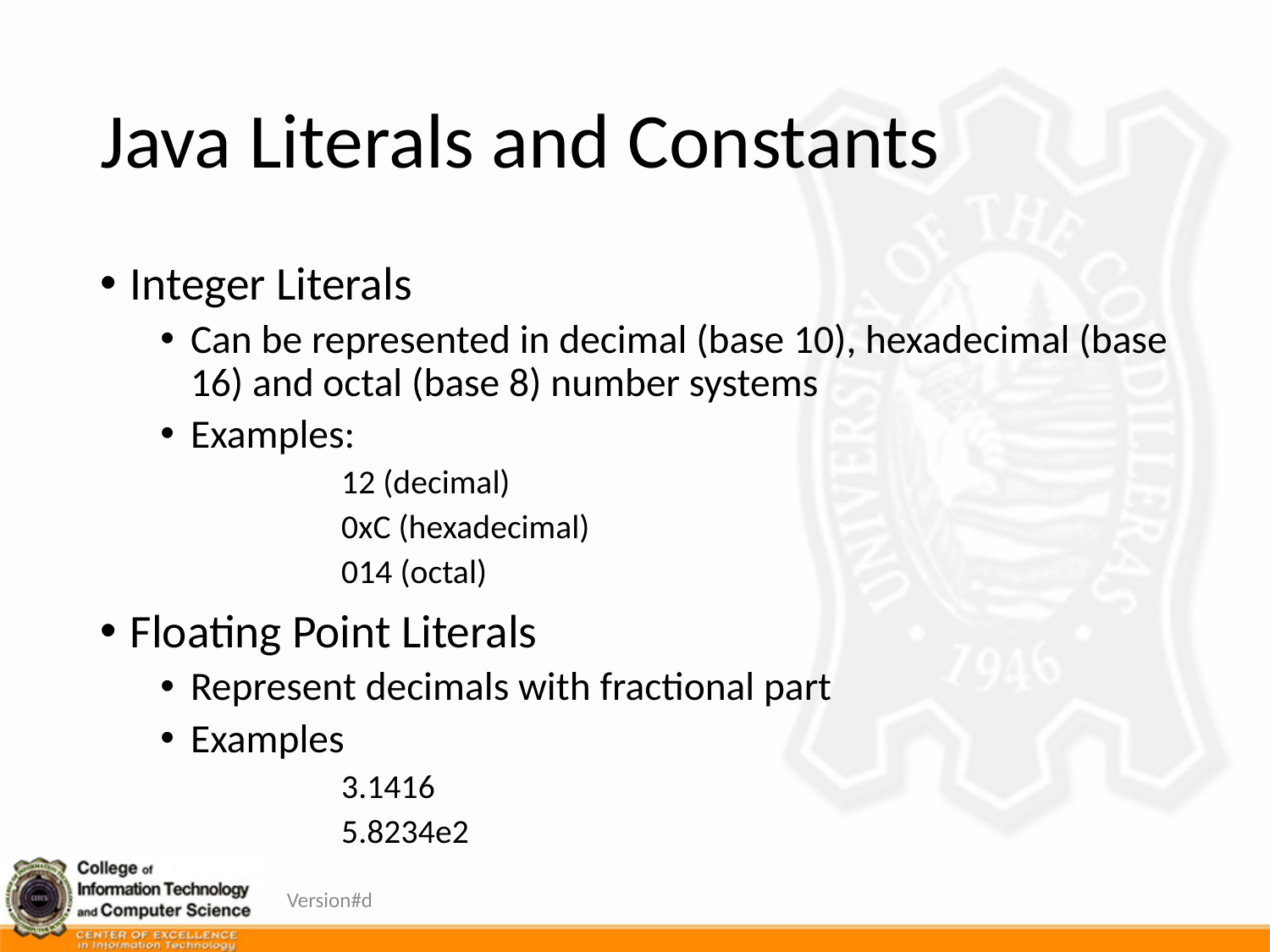

# Java Literals and Constants
Integer Literals
Can be represented in decimal (base 10), hexadecimal (base 16) and octal (base 8) number systems
Examples:
	12 (decimal)
	0xC (hexadecimal)
	014 (octal)
Floating Point Literals
Represent decimals with fractional part
Examples
	3.1416
	5.8234e2
Version#d